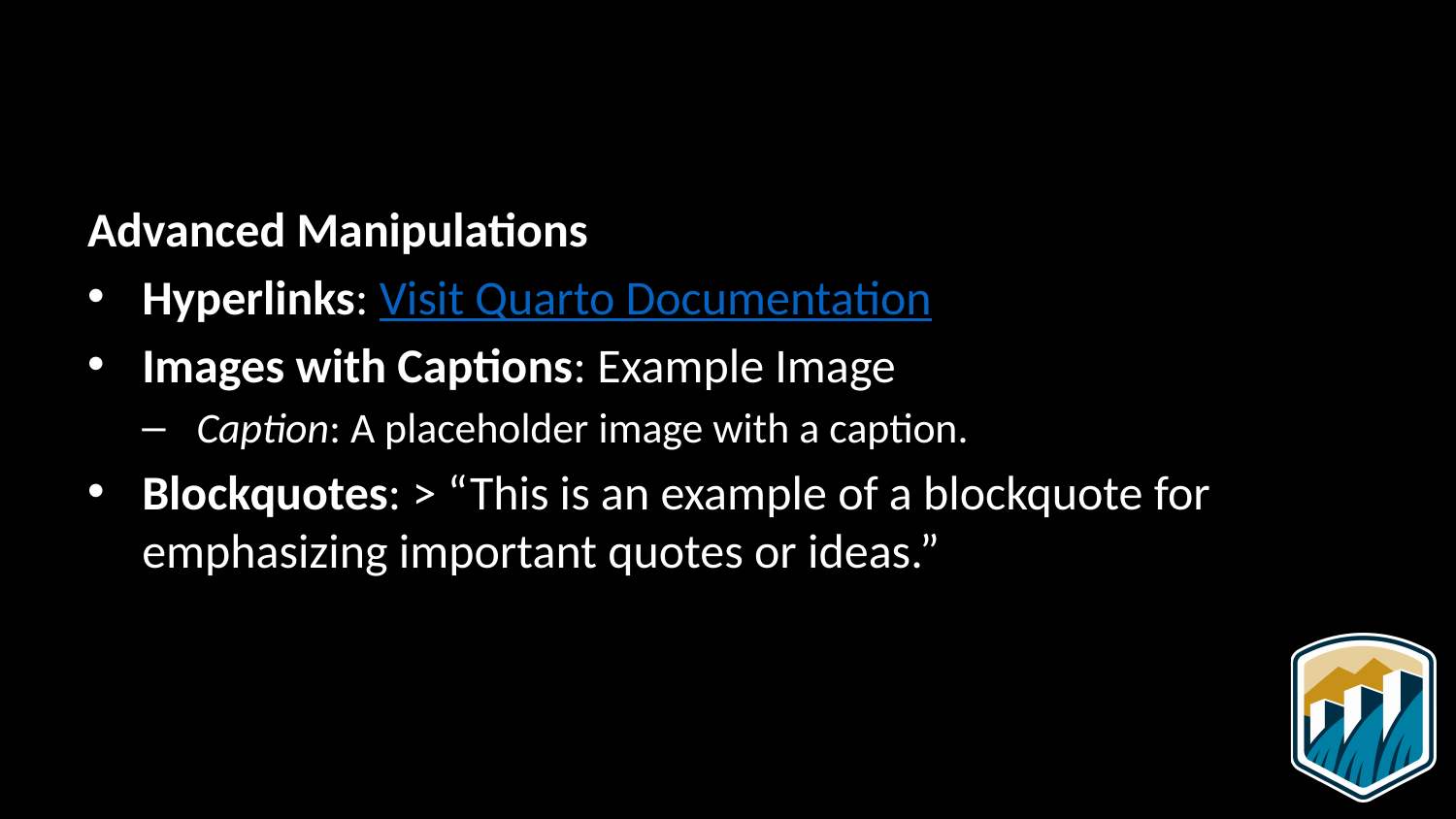

Advanced Manipulations
Hyperlinks: Visit Quarto Documentation
Images with Captions: Example Image
Caption: A placeholder image with a caption.
Blockquotes: > “This is an example of a blockquote for emphasizing important quotes or ideas.”